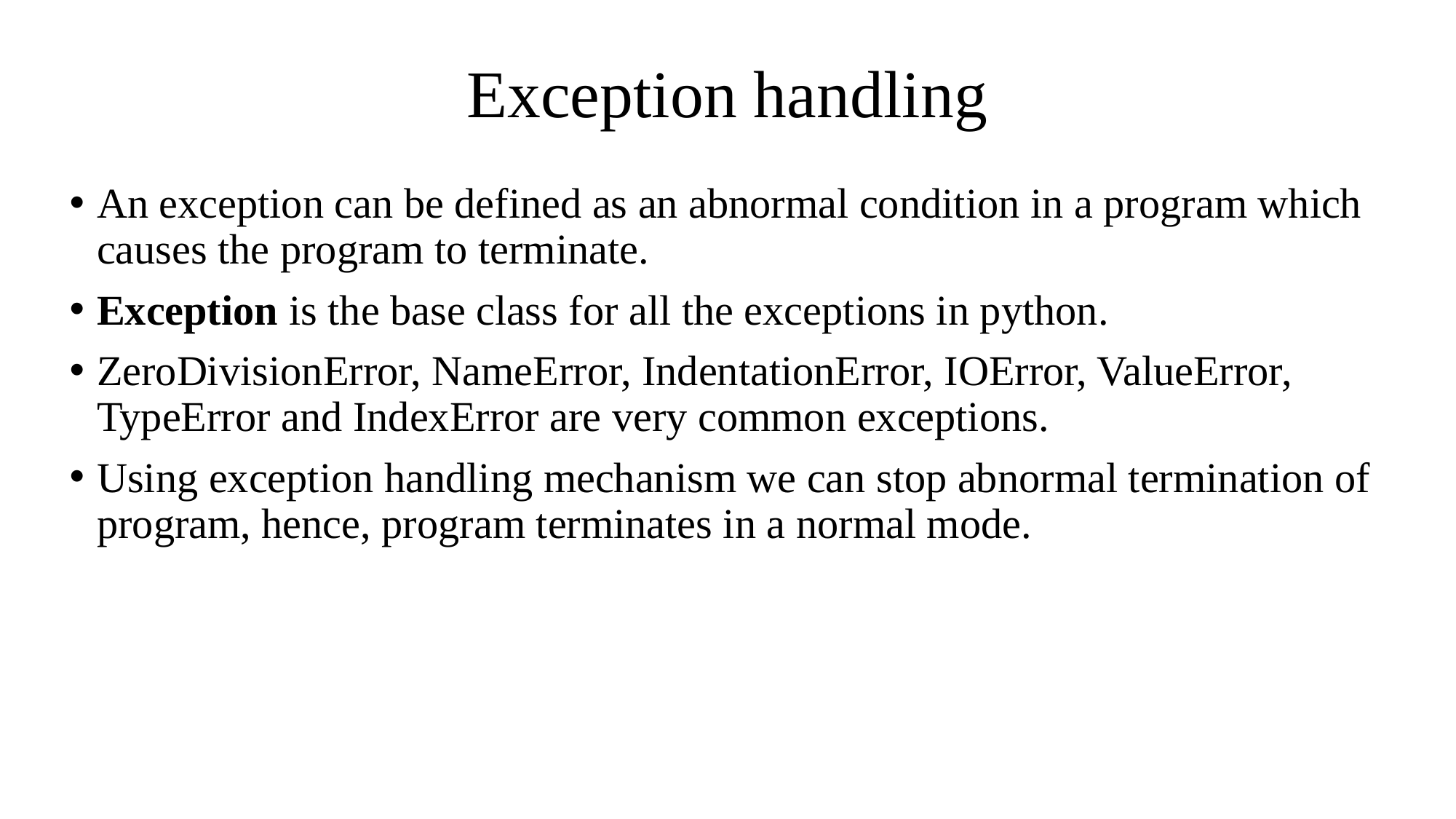

# Exception handling
An exception can be defined as an abnormal condition in a program which causes the program to terminate.
Exception is the base class for all the exceptions in python.
ZeroDivisionError, NameError, IndentationError, IOError, ValueError, TypeError and IndexError are very common exceptions.
Using exception handling mechanism we can stop abnormal termination of program, hence, program terminates in a normal mode.